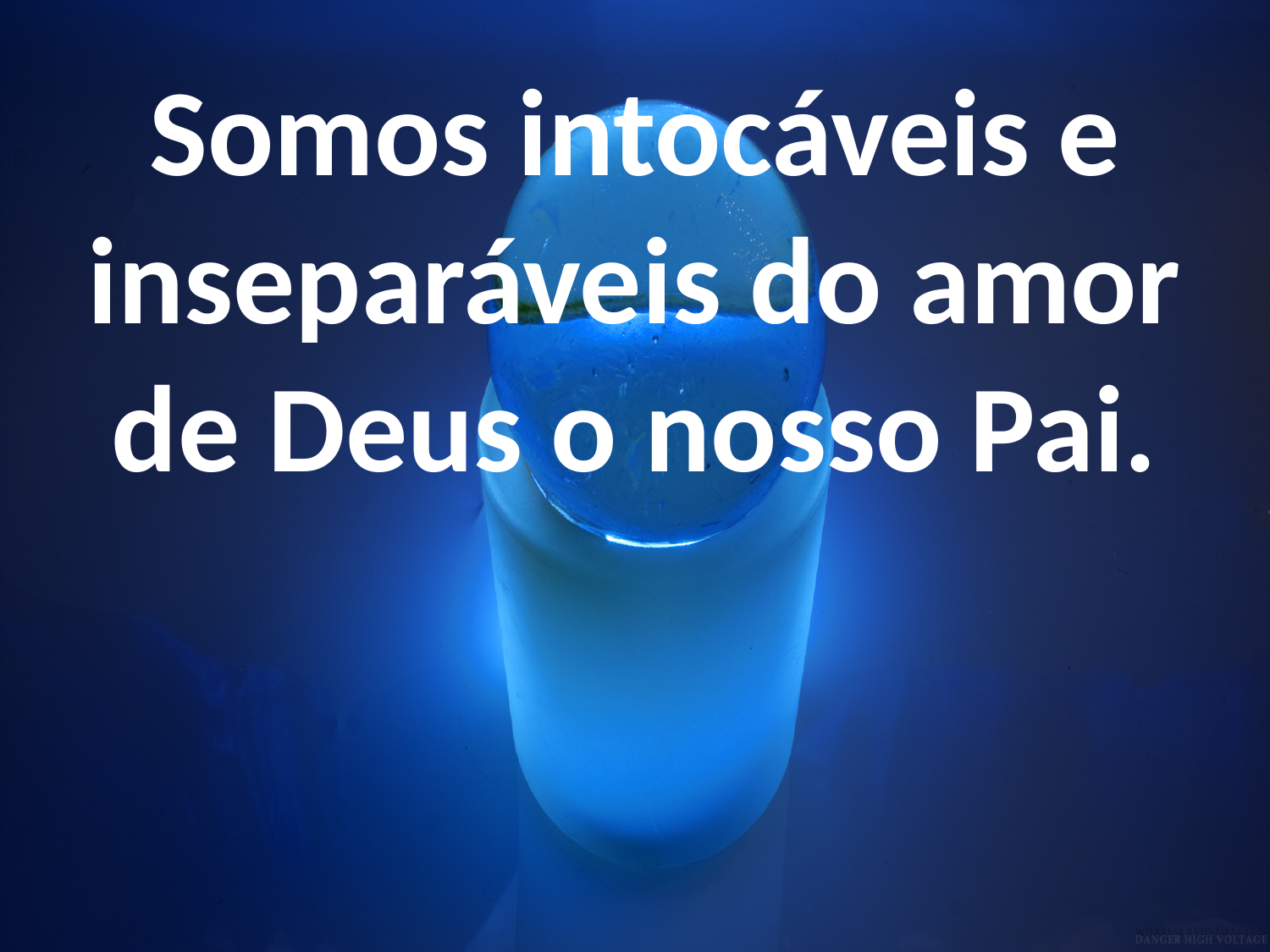

Somos intocáveis e inseparáveis do amor de Deus o nosso Pai.